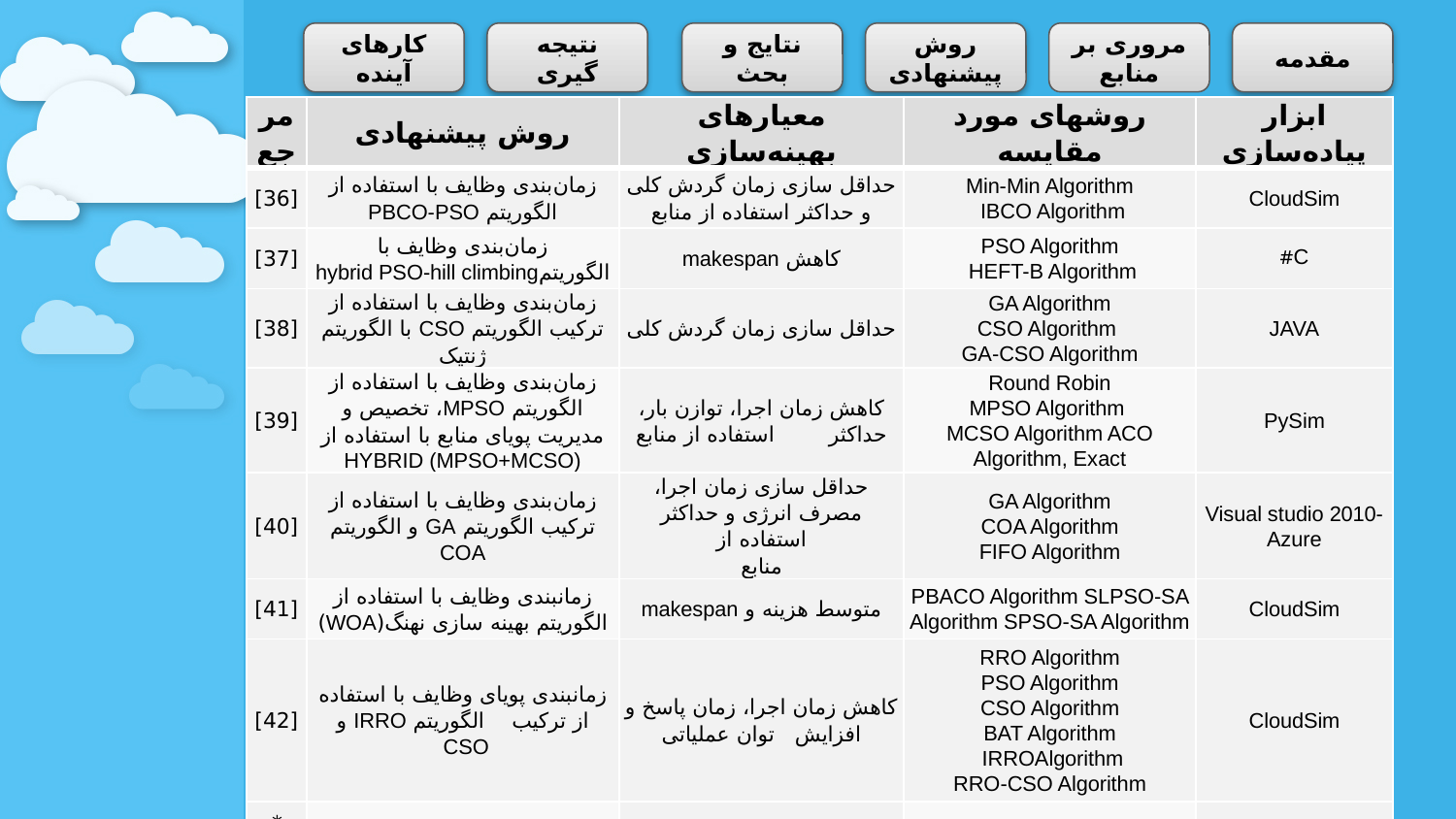

کارهای آینده
نتیجه گیری
نتایج و بحث
روش پیشنهادی
مروری بر منابع
مقدمه
| مرجع | روش پیشنهادی | معیارهای بهینه‌سازی | روش­های مورد مقایسه | ابزار پیاده‌سازی |
| --- | --- | --- | --- | --- |
| [36] | زمان‌بندی وظایف با استفاده از الگوریتم PBCO-PSO | حداقل سازی زمان گردش کلی و حداکثر استفاده از منابع | Min-Min Algorithm IBCO Algorithm | CloudSim |
| [37] | زمان‌بندی وظایف با الگوریتمhybrid PSO-hill climbing | کاهش makespan | PSO Algorithm HEFT-B Algorithm | C# |
| [38] | زمان‌بندی وظایف با استفاده از ترکیب الگوریتم CSO با الگوریتم ژنتیک | حداقل سازی زمان گردش کلی | GA Algorithm CSO Algorithm GA-CSO Algorithm | JAVA |
| [39] | زمان‌بندی وظایف با استفاده از الگوریتم MPSO، تخصیص و مدیریت پویای منابع با استفاده از HYBRID (MPSO+MCSO) | کاهش زمان اجرا، توازن بار، حداکثر استفاده از منابع | Round Robin MPSO Algorithm MCSO Algorithm ACO Algorithm, Exact | PySim |
| [40] | زمان‌بندی وظایف با استفاده از ترکیب الگوریتم GA و الگوریتم COA | حداقل سازی زمان اجرا، مصرف انرژی و حداکثر استفاده از منابع | GA Algorithm COA Algorithm FIFO Algorithm | Visual studio 2010- Azure |
| [41] | زمان­بندی وظایف با استفاده از الگوریتم بهینه­ سازی نهنگ(WOA) | متوسط هزینه و makespan | PBACO Algorithm SLPSO-SA Algorithm SPSO-SA Algorithm | CloudSim |
| [42] | زمان­بندی پویای وظایف با استفاده از ترکیب الگوریتم IRRO و CSO | کاهش زمان اجرا، زمان پاسخ و افزایش توان عملیاتی | RRO Algorithm PSO Algorithm CSO Algorithm BAT Algorithm IRROAlgorithm RRO-CSO Algorithm | CloudSim |
| \* روش پیشنهادی | الگوریتم پیشنهادی ICSODE | کاهش متوسط زمان اجرا زمان پاسخ تعداد نقض SLA و افزایش توان عملیاتی | CSO Algorithm ICSO Algorithm ICSOCrossover Algorithm ICSOChaotic Algorithm | CloudSim |